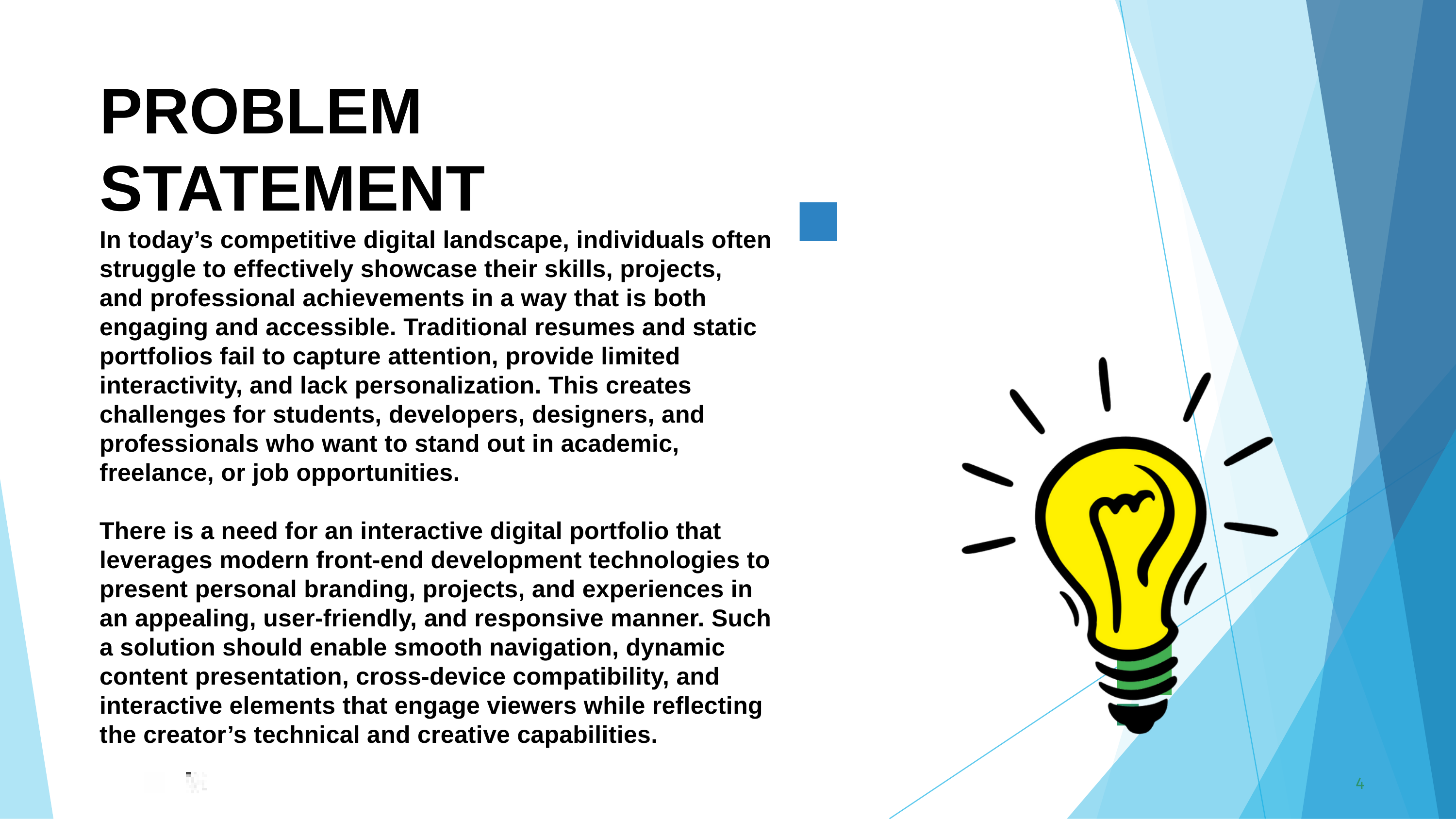

PROBLEM	STATEMENT
In today’s competitive digital landscape, individuals often struggle to effectively showcase their skills, projects, and professional achievements in a way that is both engaging and accessible. Traditional resumes and static portfolios fail to capture attention, provide limited interactivity, and lack personalization. This creates challenges for students, developers, designers, and professionals who want to stand out in academic, freelance, or job opportunities.

There is a need for an interactive digital portfolio that leverages modern front-end development technologies to present personal branding, projects, and experiences in an appealing, user-friendly, and responsive manner. Such a solution should enable smooth navigation, dynamic content presentation, cross-device compatibility, and interactive elements that engage viewers while reflecting the creator’s technical and creative capabilities.

4